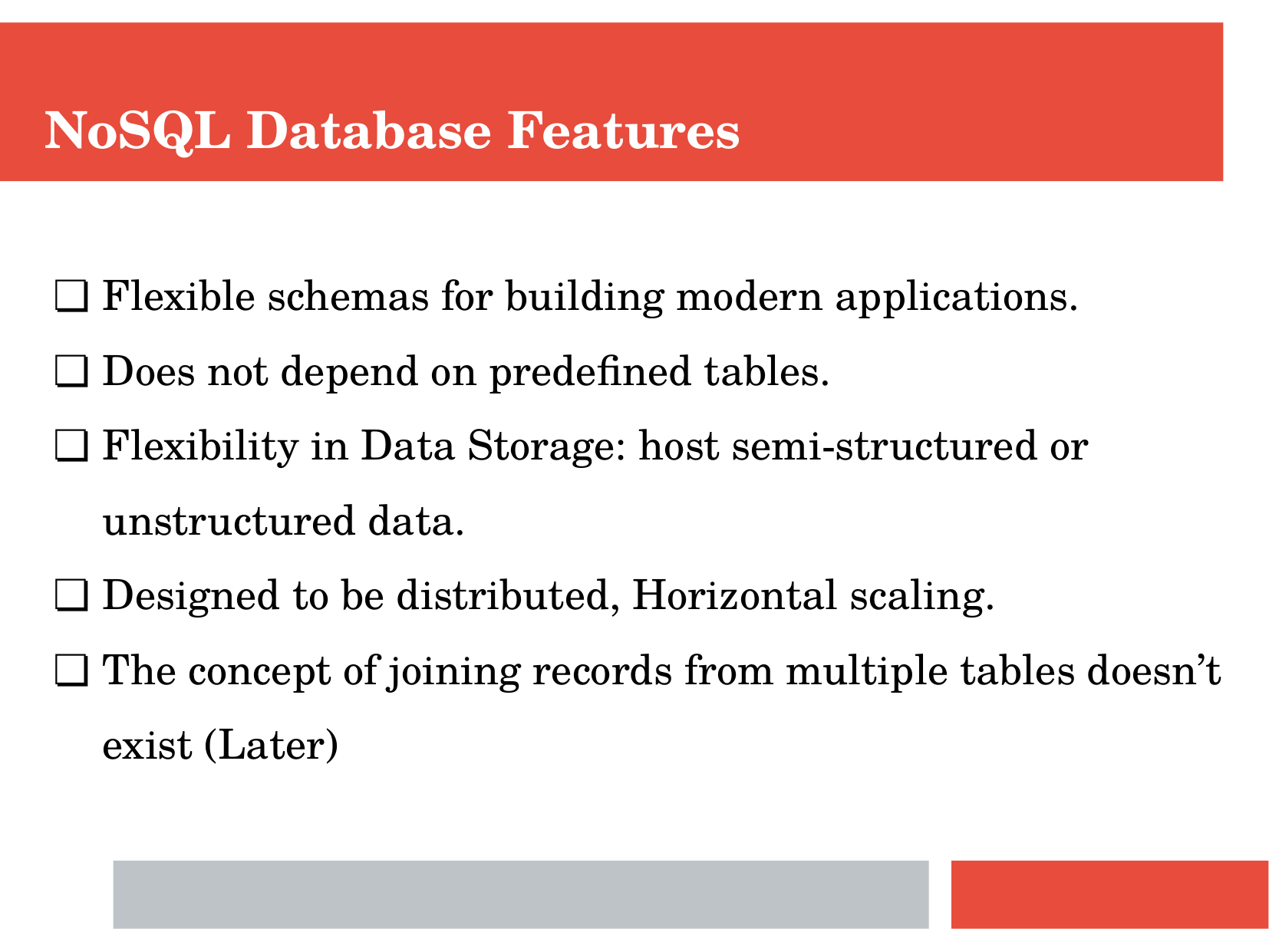

# NoSQL Database Features
Flexible schemas for building modern applications.
Does not depend on predefined tables.
Flexibility in Data Storage: host semi-structured or unstructured data.
Designed to be distributed, Horizontal scaling.
The concept of joining records from multiple tables doesn’t exist (Later)